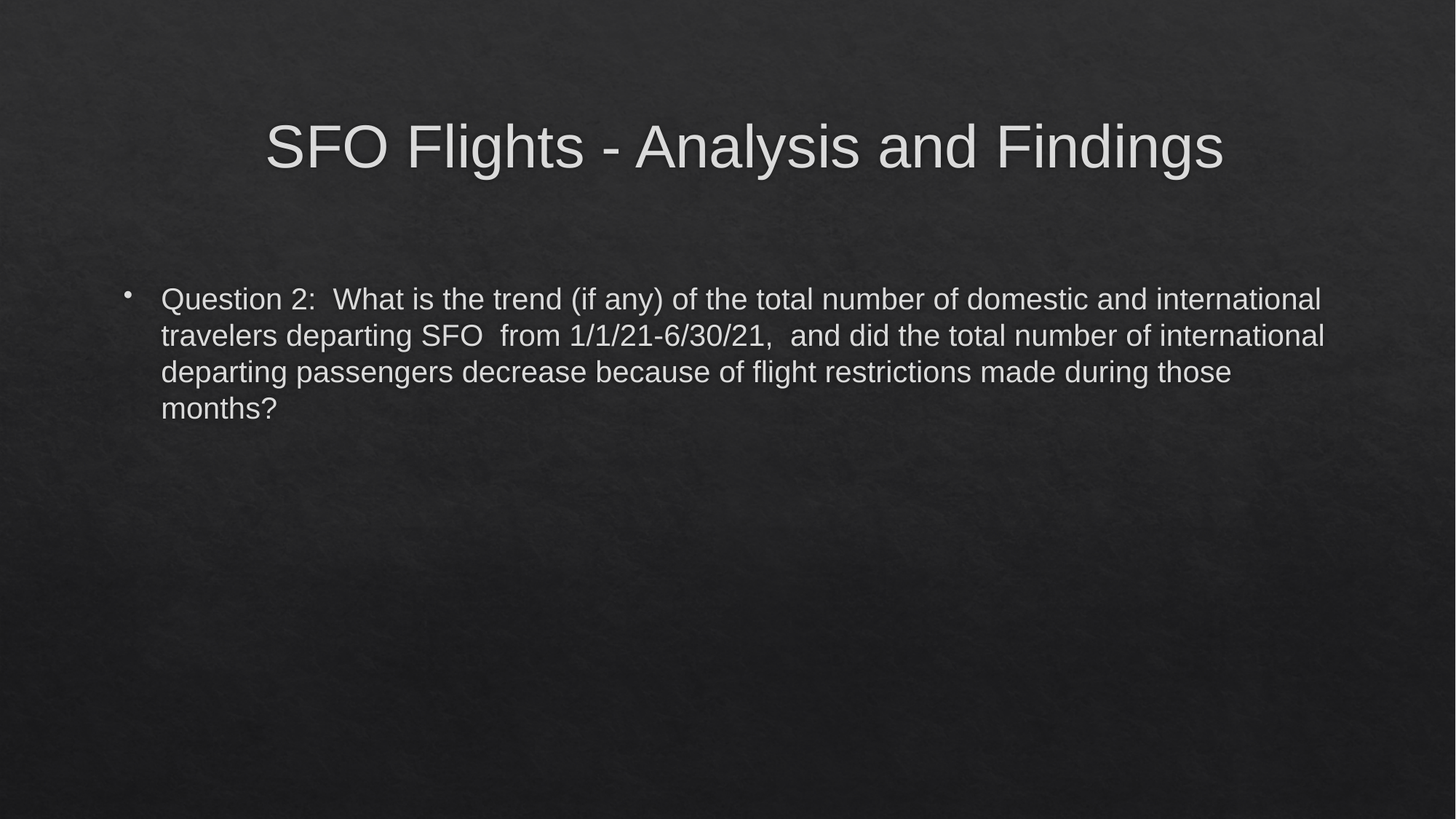

SFO Flights - Analysis and Findings
Question 2:  What is the trend (if any) of the total number of domestic and international travelers departing SFO  from 1/1/21-6/30/21,  and did the total number of international departing passengers decrease because of flight restrictions made during those months?